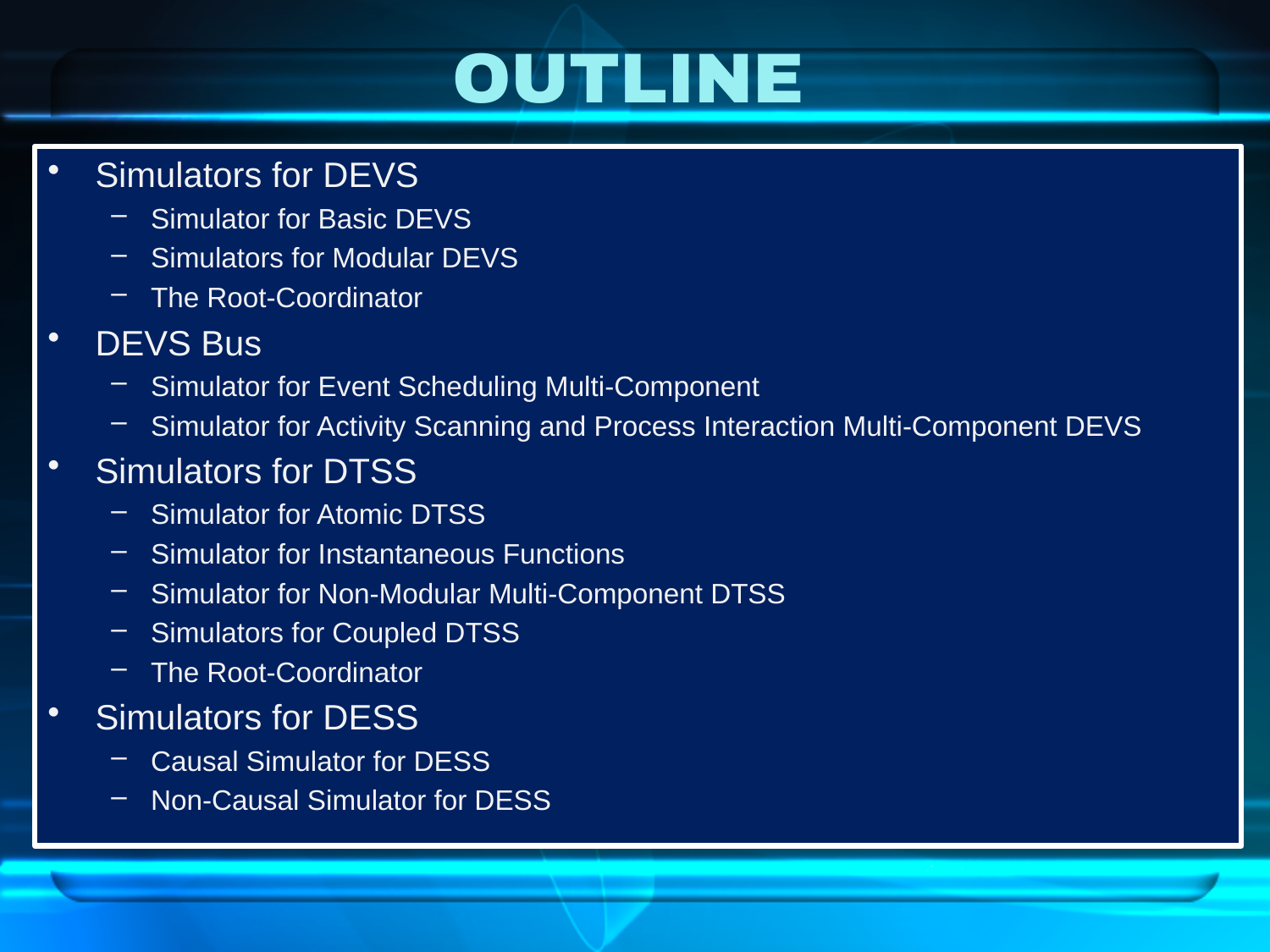

# OUTLINE
Simulators for DEVS
Simulator for Basic DEVS
Simulators for Modular DEVS
The Root-Coordinator
DEVS Bus
Simulator for Event Scheduling Multi-Component
Simulator for Activity Scanning and Process Interaction Multi-Component DEVS
Simulators for DTSS
Simulator for Atomic DTSS
Simulator for Instantaneous Functions
Simulator for Non-Modular Multi-Component DTSS
Simulators for Coupled DTSS
The Root-Coordinator
Simulators for DESS
Causal Simulator for DESS
Non-Causal Simulator for DESS